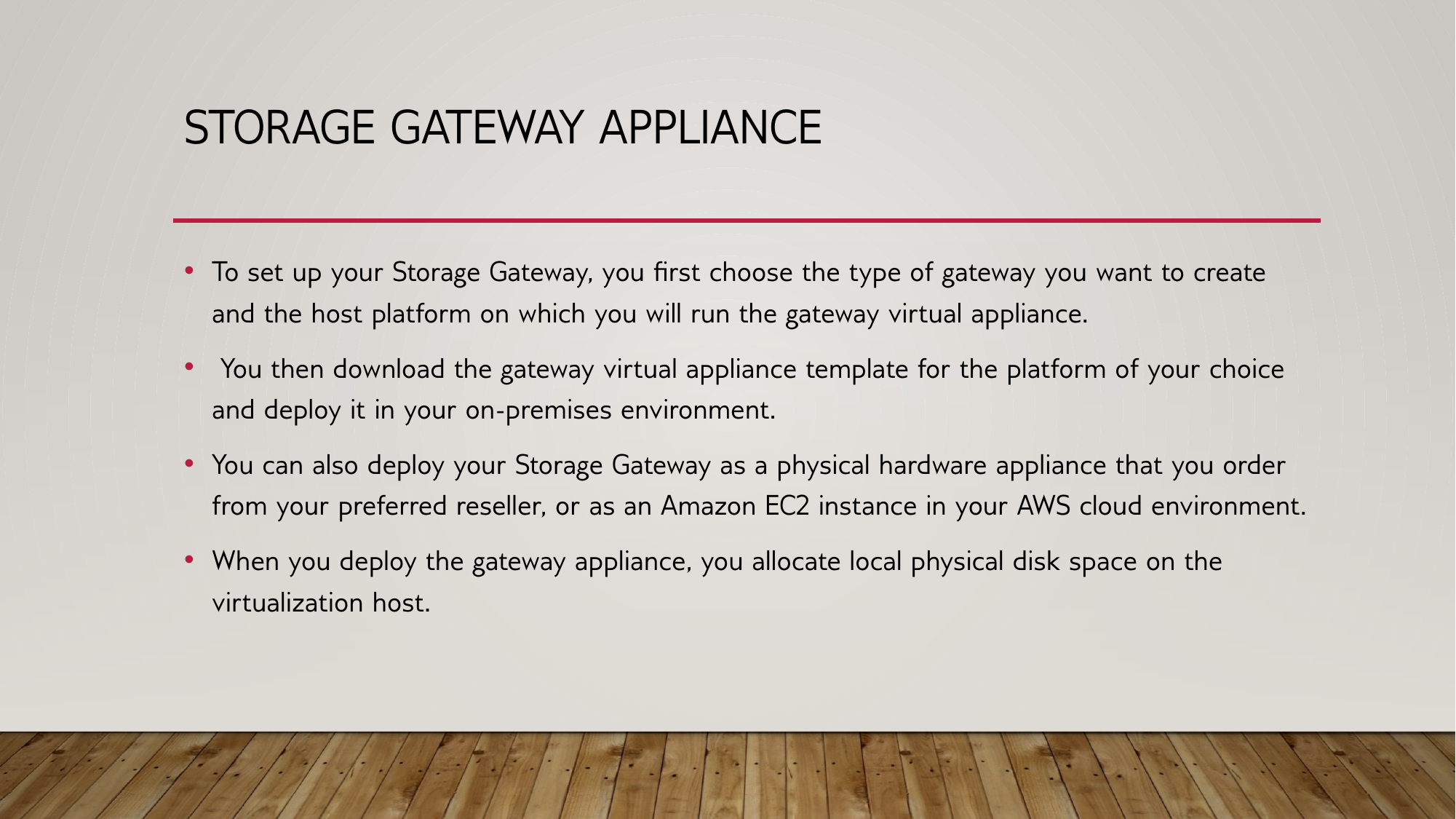

# Storage gateway appliance
To set up your Storage Gateway, you first choose the type of gateway you want to create and the host platform on which you will run the gateway virtual appliance.
 You then download the gateway virtual appliance template for the platform of your choice and deploy it in your on-premises environment.
You can also deploy your Storage Gateway as a physical hardware appliance that you order from your preferred reseller, or as an Amazon EC2 instance in your AWS cloud environment.
When you deploy the gateway appliance, you allocate local physical disk space on the virtualization host.